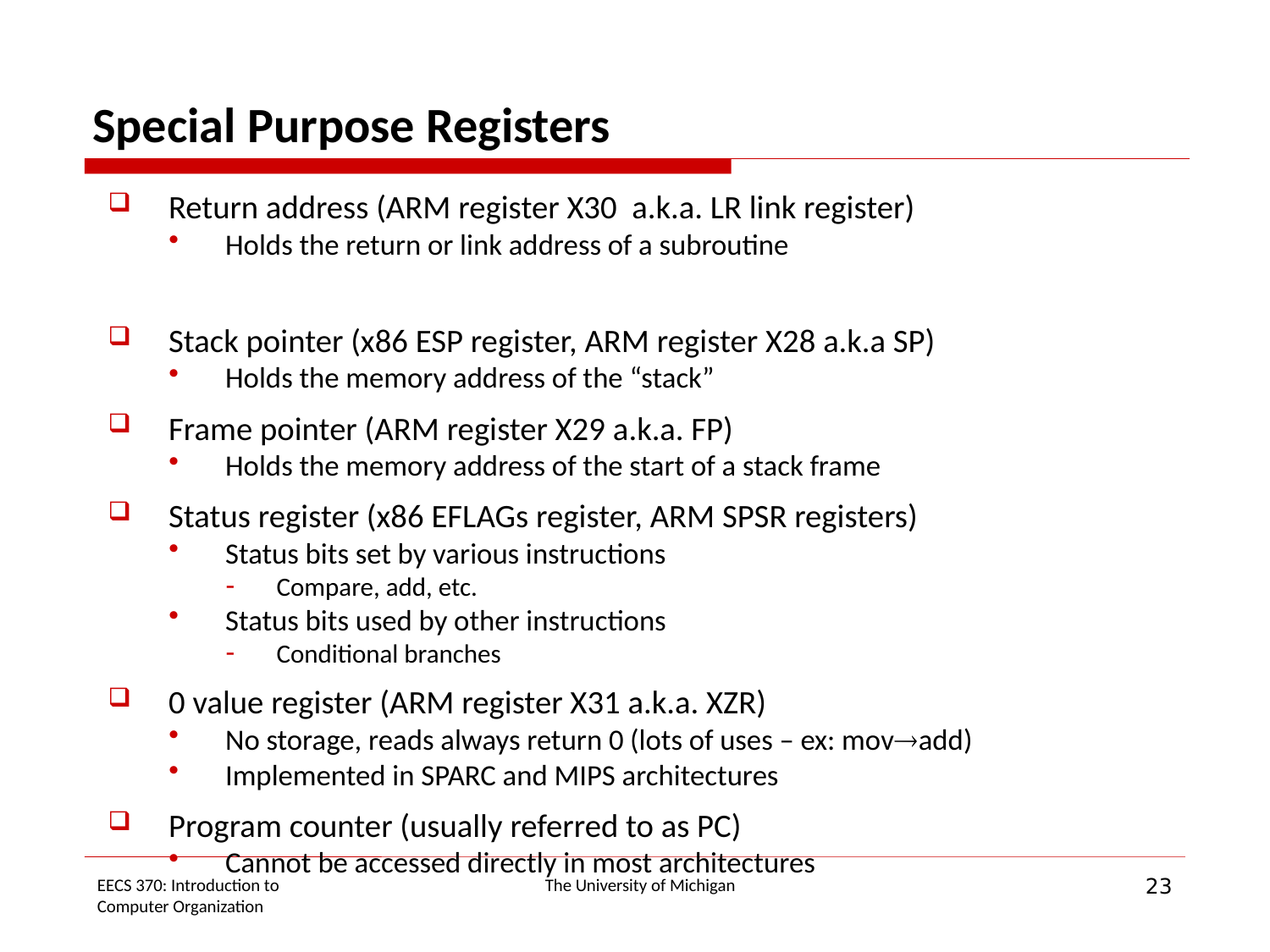

# Special Purpose Registers
Return address (ARM register X30  a.k.a. LR link register)
Holds the return or link address of a subroutine

Stack pointer (x86 ESP register, ARM register X28 a.k.a SP)
Holds the memory address of the “stack”
Frame pointer (ARM register X29 a.k.a. FP)
Holds the memory address of the start of a stack frame
Status register (x86 EFLAGs register, ARM SPSR registers)
Status bits set by various instructions
Compare, add, etc.
Status bits used by other instructions
Conditional branches
0 value register (ARM register X31 a.k.a. XZR)
No storage, reads always return 0 (lots of uses – ex: mov→add)
Implemented in SPARC and MIPS architectures
Program counter (usually referred to as PC)
Cannot be accessed directly in most architectures
23
EECS 370: Introduction to
Computer Organization